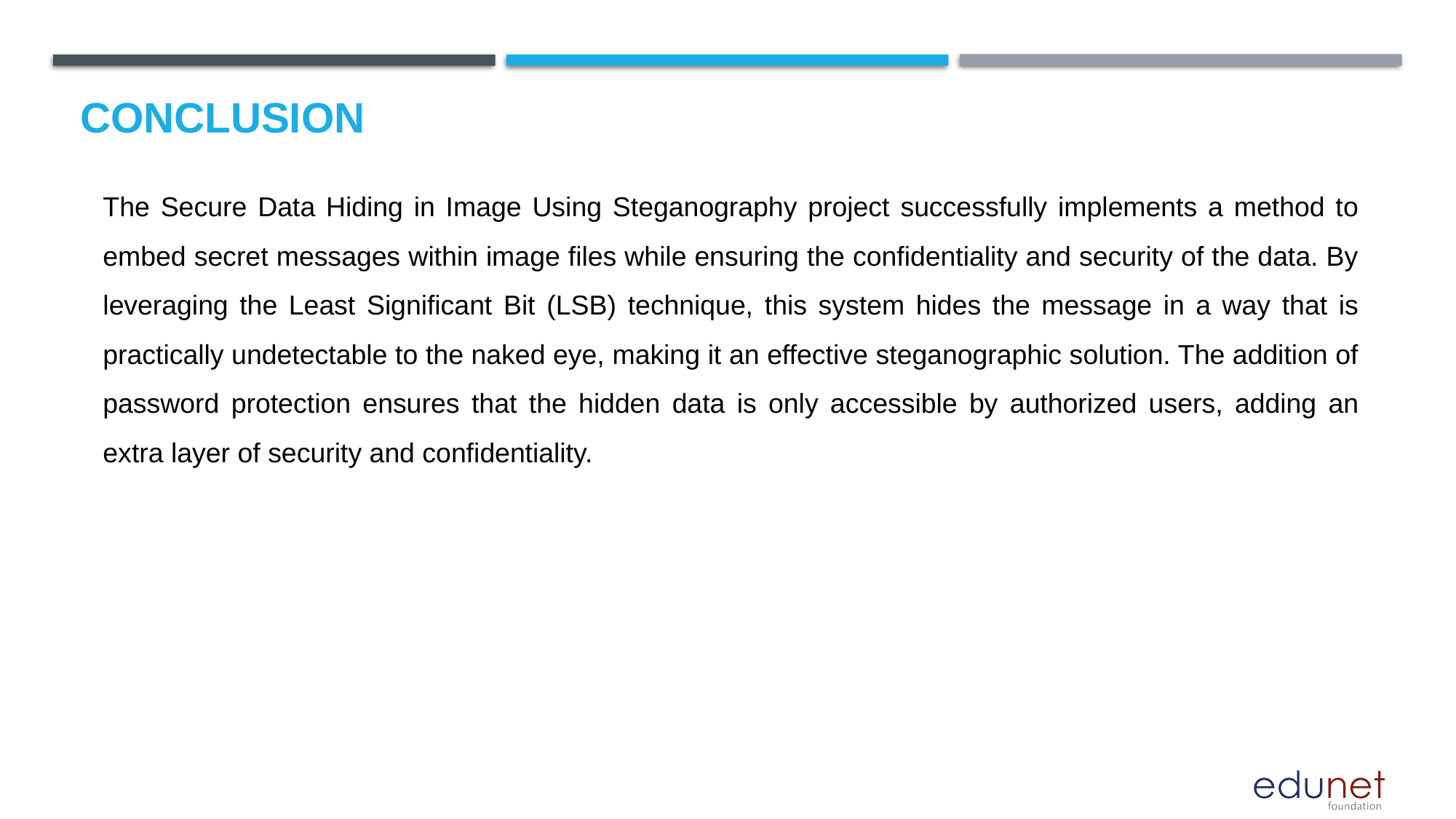

# Conclusion
The Secure Data Hiding in Image Using Steganography project successfully implements a method to embed secret messages within image files while ensuring the confidentiality and security of the data. By leveraging the Least Significant Bit (LSB) technique, this system hides the message in a way that is practically undetectable to the naked eye, making it an effective steganographic solution. The addition of password protection ensures that the hidden data is only accessible by authorized users, adding an extra layer of security and confidentiality.